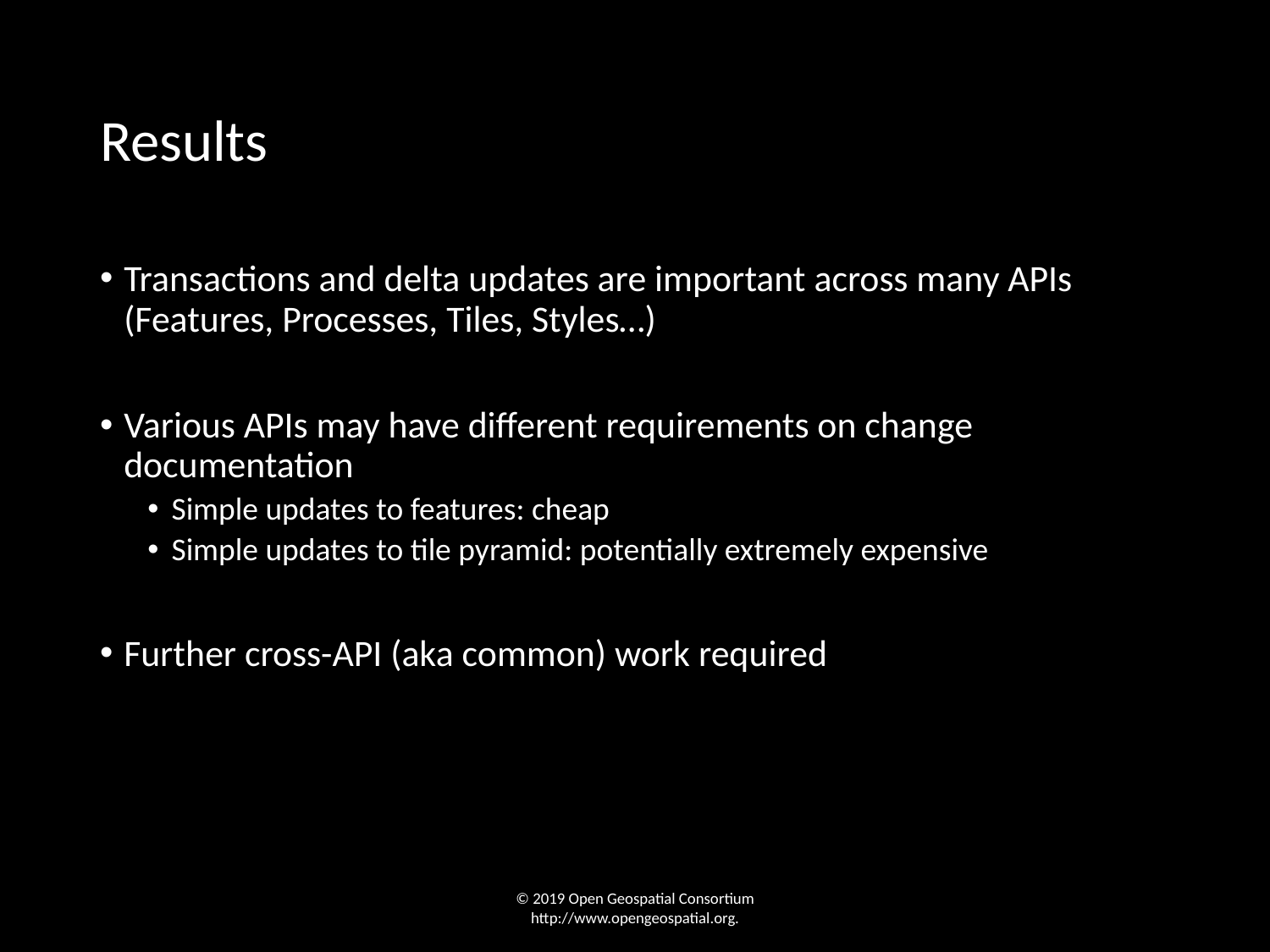

# Results
Transactions and delta updates are important across many APIs (Features, Processes, Tiles, Styles…)

Various APIs may have different requirements on change documentation
Simple updates to features: cheap
Simple updates to tile pyramid: potentially extremely expensive

Further cross-API (aka common) work required
© 2019 Open Geospatial Consortium http://www.opengeospatial.org.